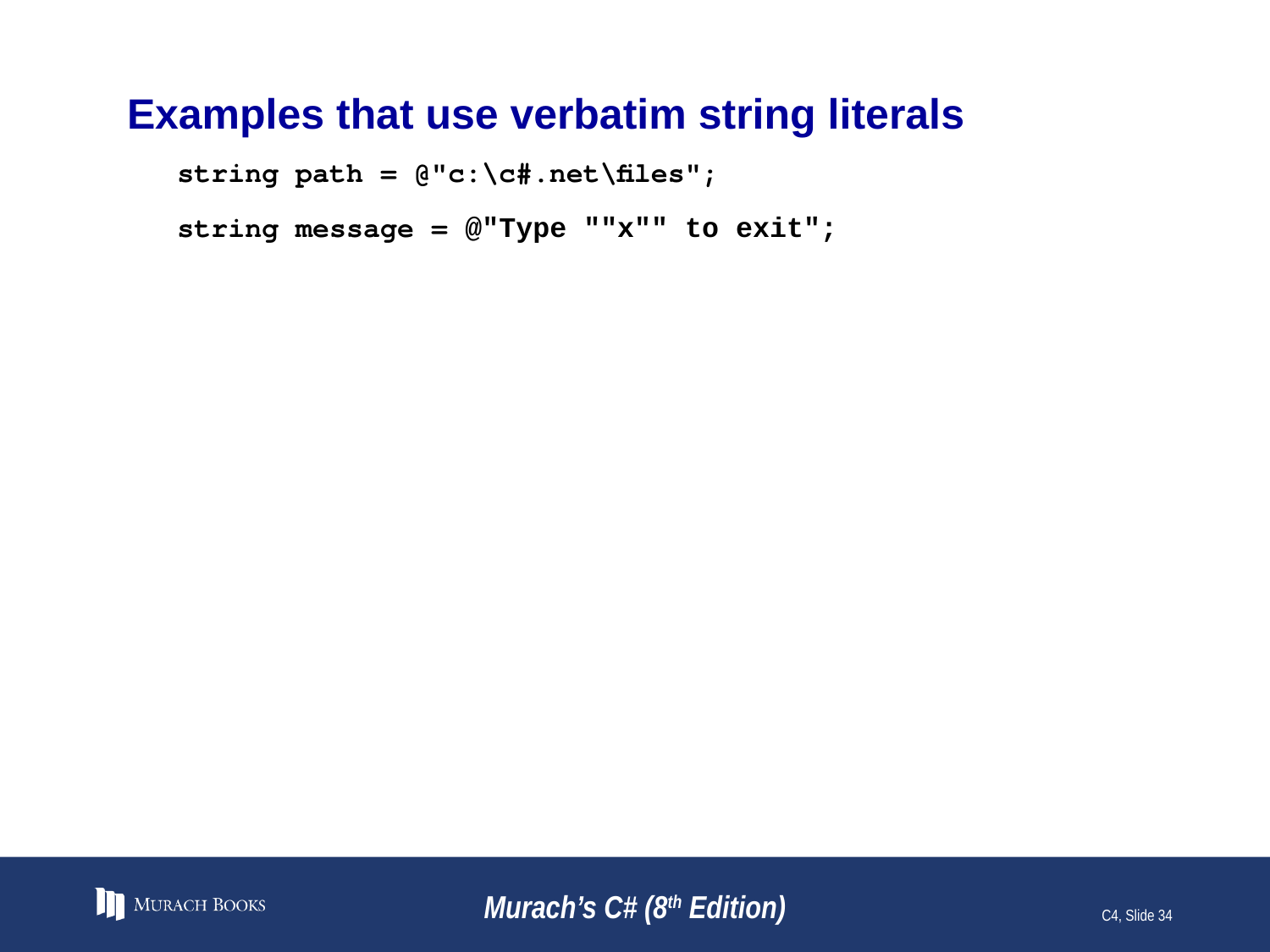

# Examples that use verbatim string literals
string path = @"c:\c#.net\files";
string message = @"Type ""x"" to exit";

Murach’s C# (8th Edition)

C4, Slide 34